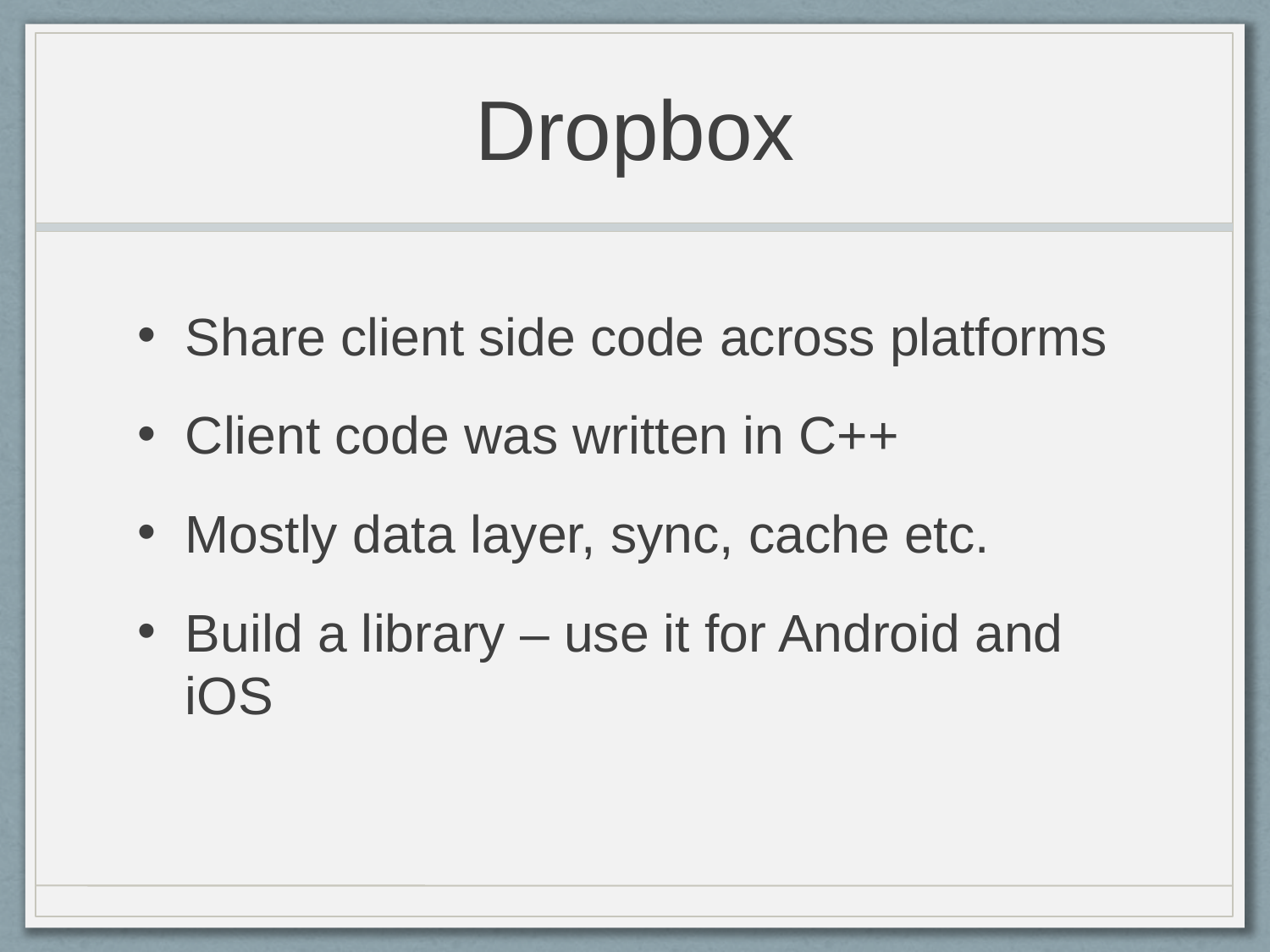

# Dropbox
Share client side code across platforms
Client code was written in C++
Mostly data layer, sync, cache etc.
Build a library – use it for Android and iOS